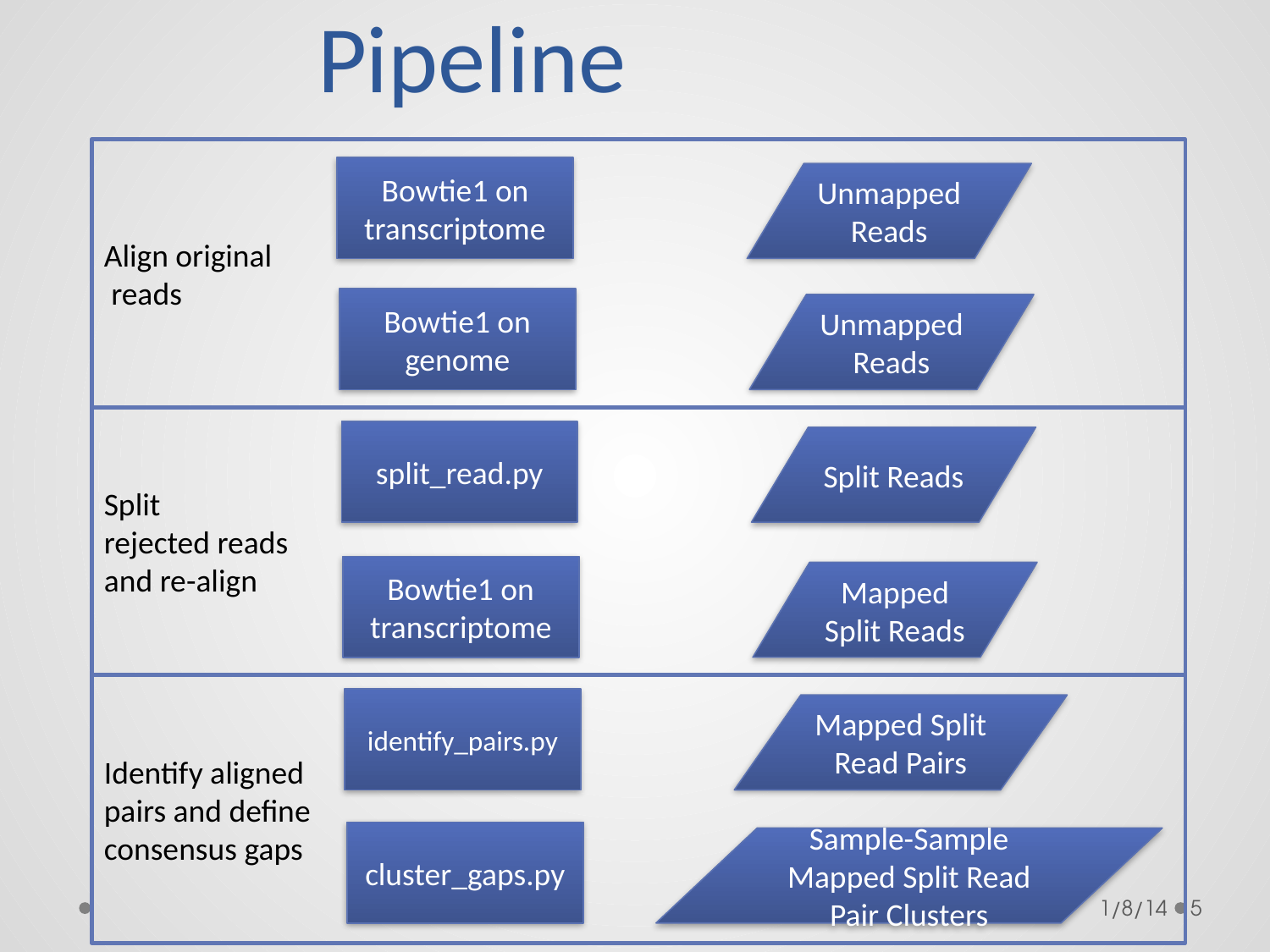

# Pipeline
Align original
 reads
Bowtie1 on transcriptome
Unmapped Reads
Bowtie1 on genome
Unmapped Reads
Split
rejected reads
and re-align
split_read.py
Split Reads
Bowtie1 on transcriptome
Mapped Split Reads
Identify aligned
pairs and define
consensus gaps
identify_pairs.py
Mapped Split Read Pairs
cluster_gaps.py
Sample-Sample Mapped Split Read Pair Clusters
1/8/14
5